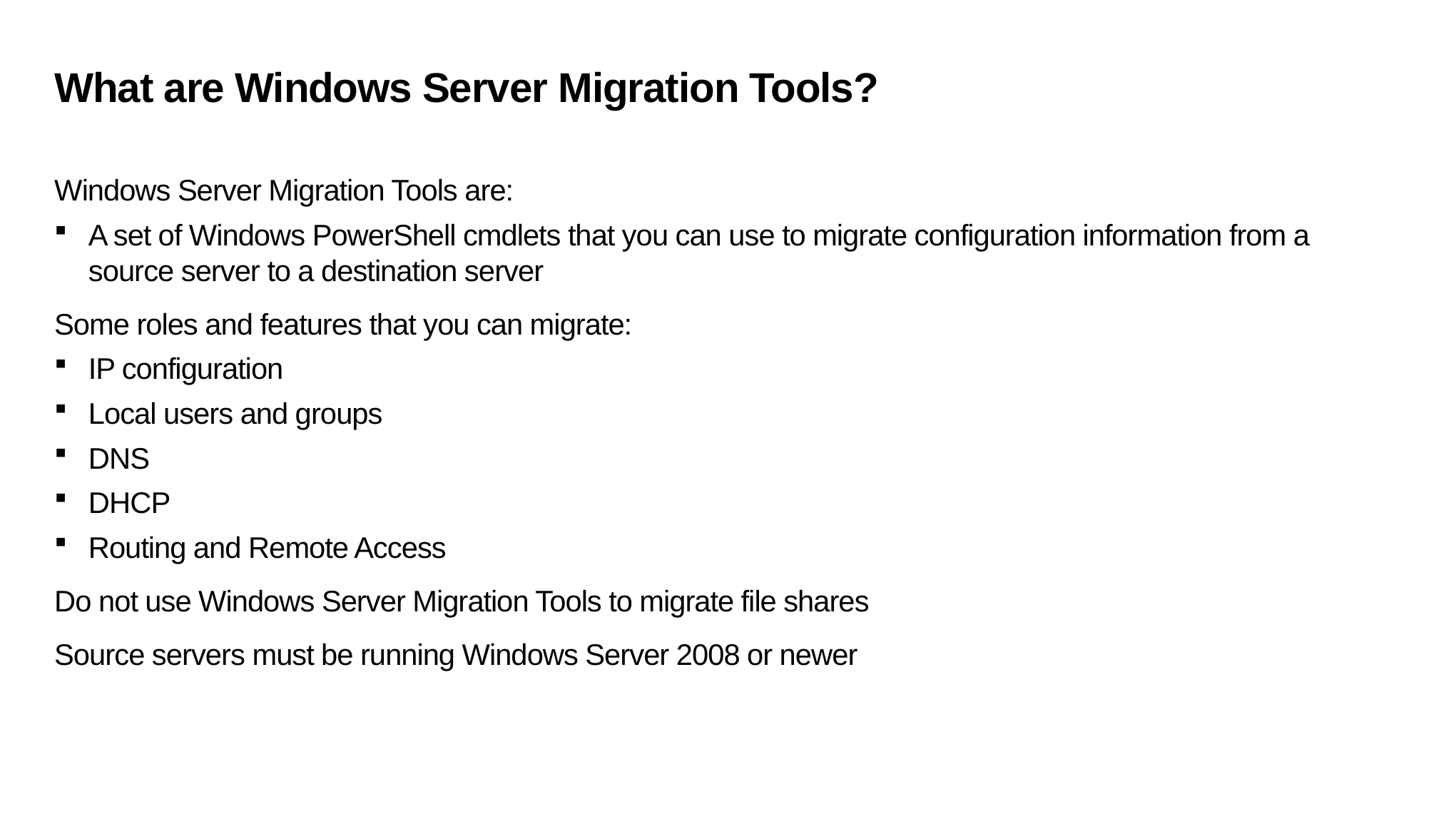

# What are Windows Server Migration Tools?
Windows Server Migration Tools are:
A set of Windows PowerShell cmdlets that you can use to migrate configuration information from a source server to a destination server
Some roles and features that you can migrate:
IP configuration
Local users and groups
DNS
DHCP
Routing and Remote Access
Do not use Windows Server Migration Tools to migrate file shares
Source servers must be running Windows Server 2008 or newer